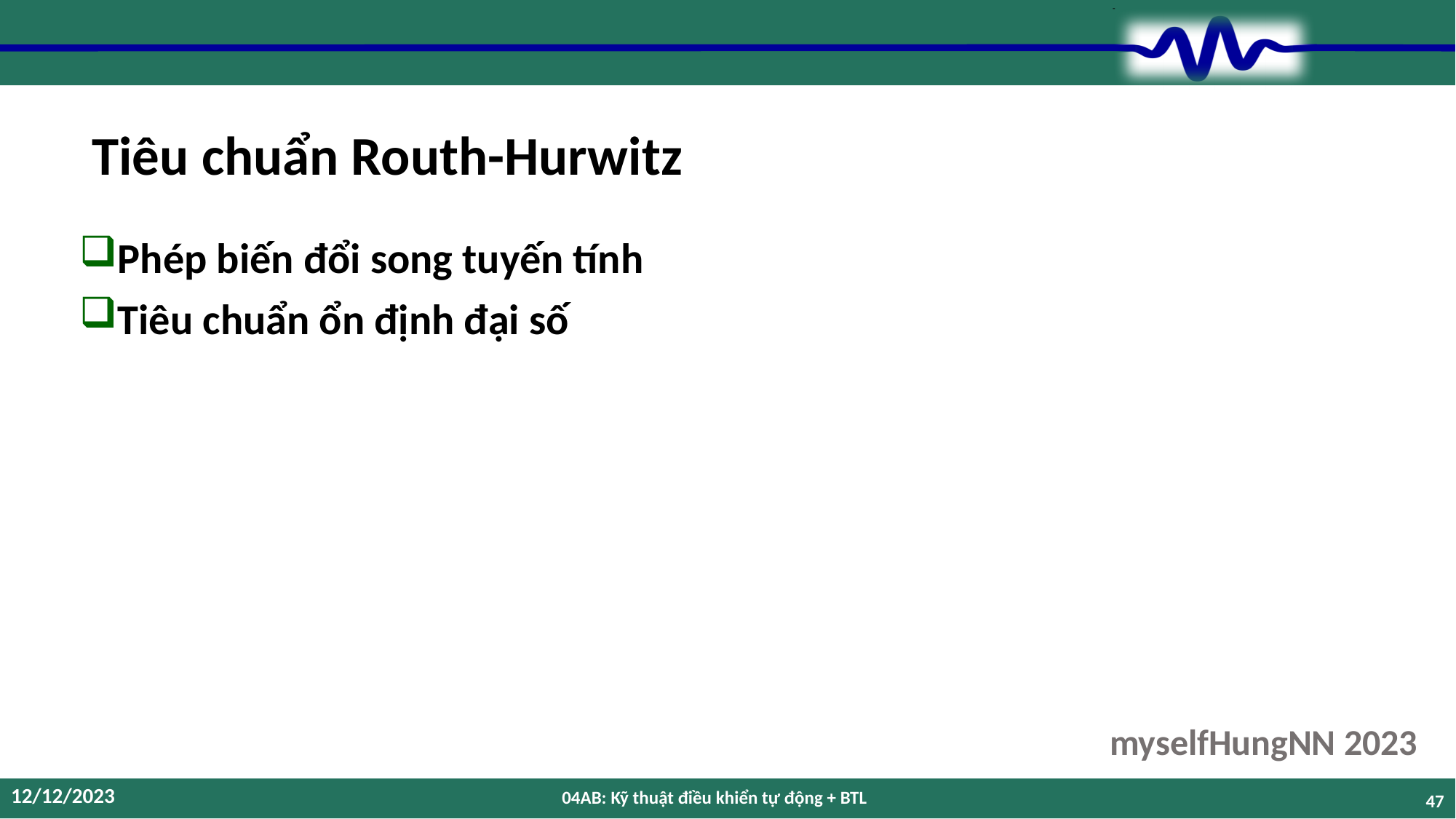

# Tiêu chuẩn Routh-Hurwitz
Phép biến đổi song tuyến tính
Tiêu chuẩn ổn định đại số
12/12/2023
04AB: Kỹ thuật điều khiển tự động + BTL
47